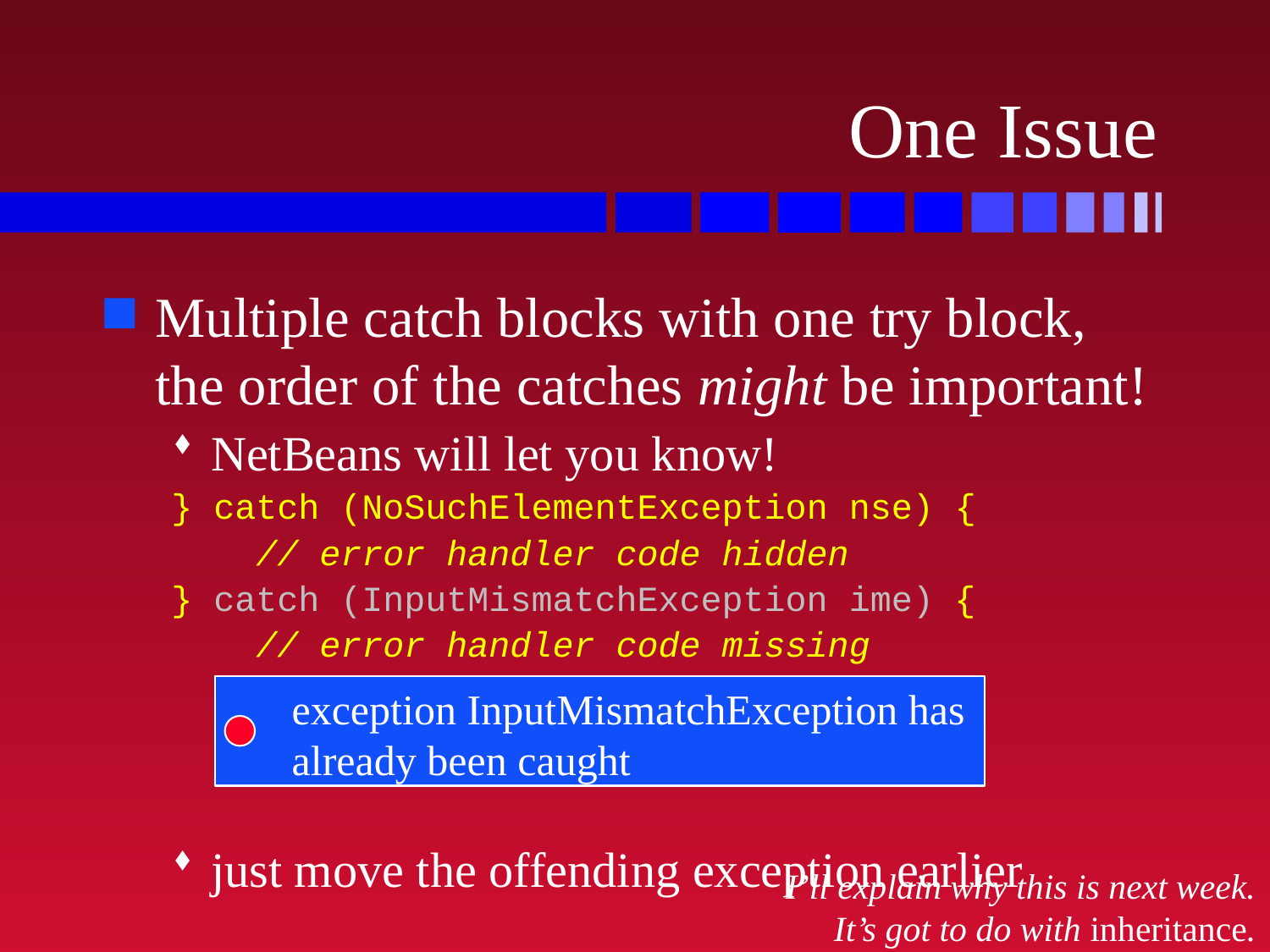

# One Issue
Multiple catch blocks with one try block, the order of the catches might be important!
NetBeans will let you know!
} catch (NoSuchElementException nse) {
    // error handler code hidden
} catch (InputMismatchException ime) {
    // error handler code missing

just move the offending exception earlier
exception InputMismatchException has already been caught

I’ll explain why this is next week.
It’s got to do with inheritance.